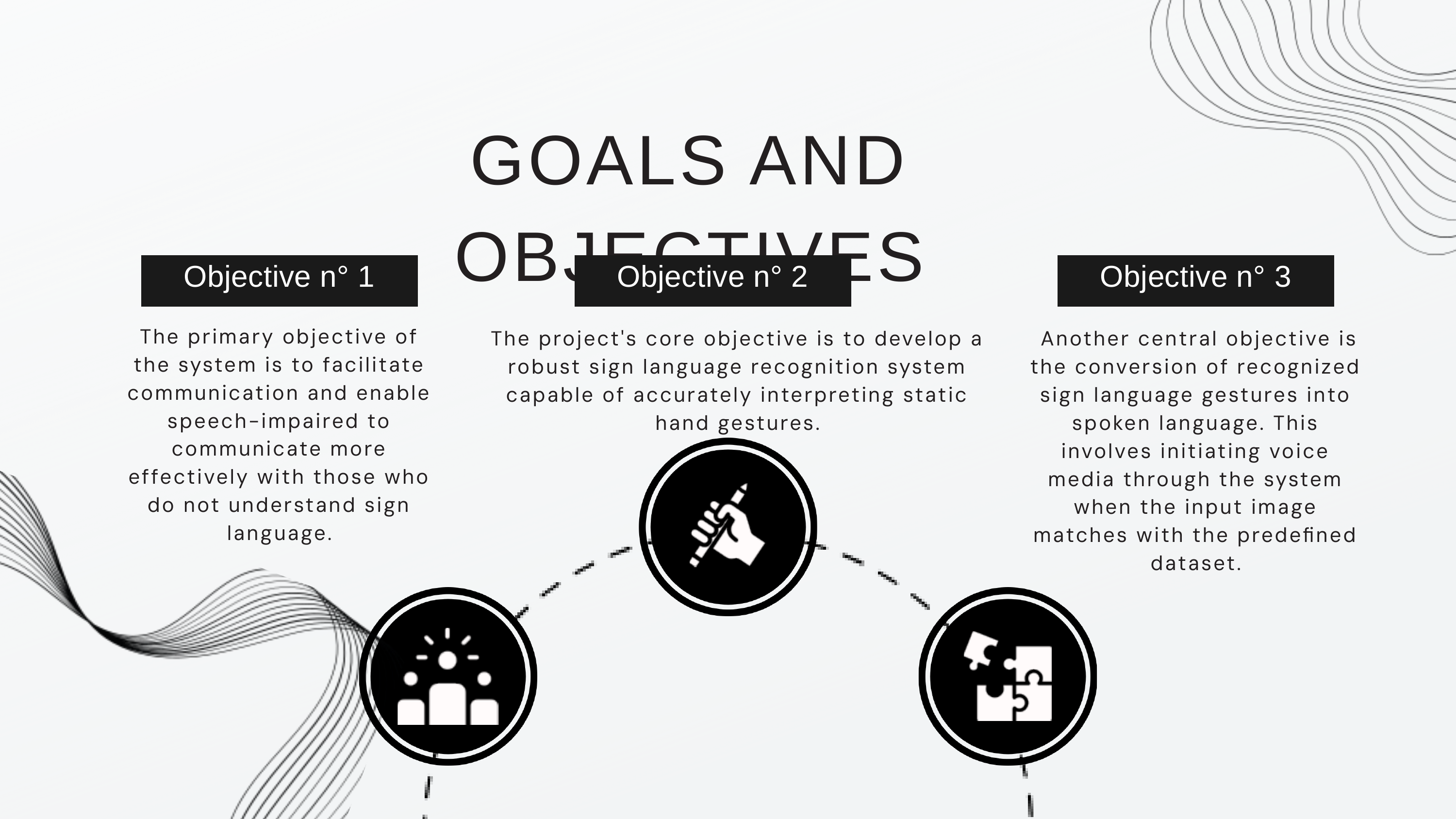

GOALS AND OBJECTIVES

Objective n° 1

Objective n° 2

Objective n° 3
The primary objective of the system is to facilitate communication and enable speech-impaired to communicate more effectively with those who do not understand sign language.
The project's core objective is to develop a robust sign language recognition system capable of accurately interpreting static hand gestures.
 Another central objective is the conversion of recognized sign language gestures into spoken language. This involves initiating voice media through the system when the input image matches with the predefined dataset.